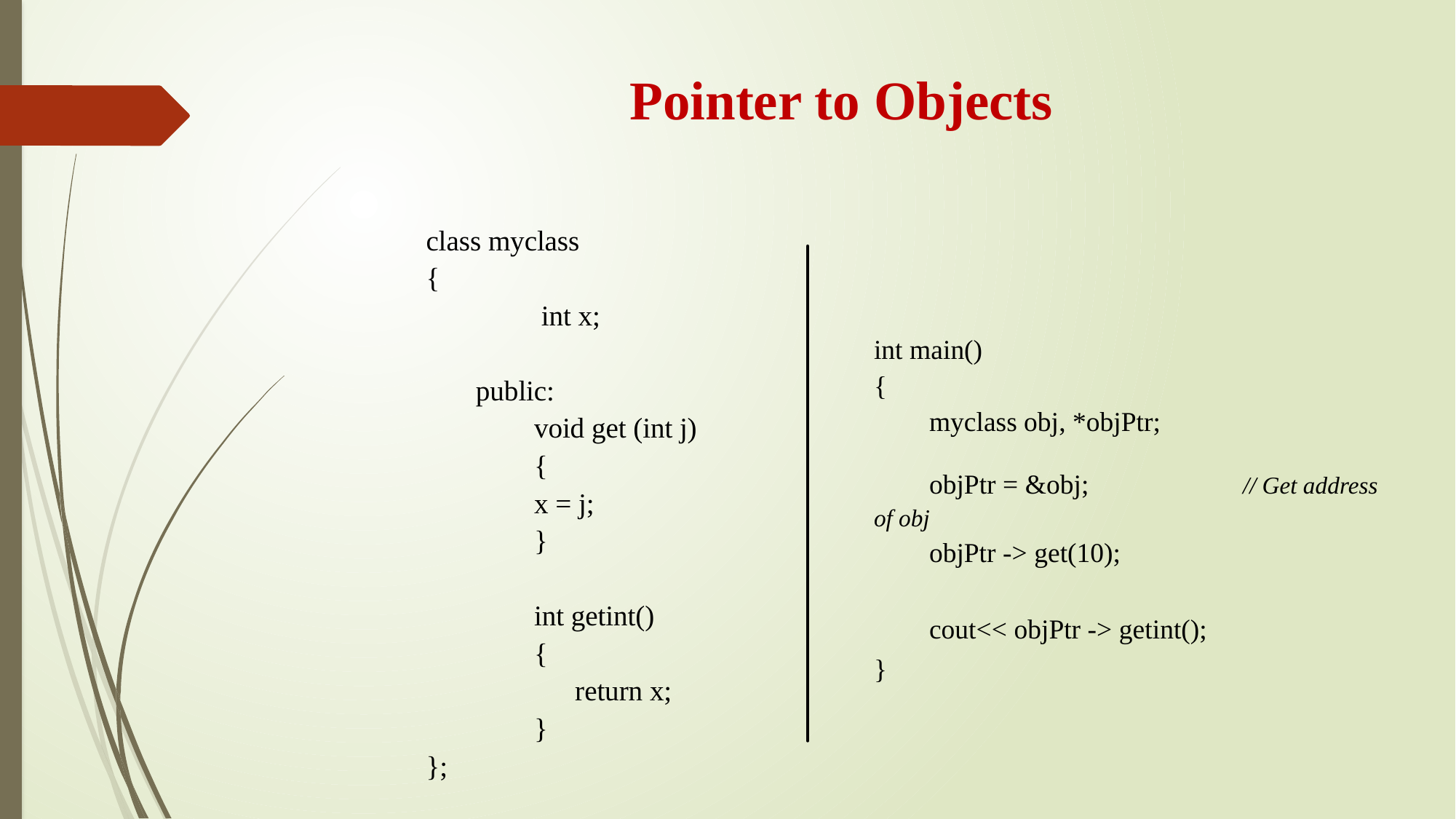

# Pointer to Objects
class myclass 
{
		 int x;
       public: 
          	void get (int j) 
              	{
			x = j;
		}
              	int getint() 
   		{     
                     return x;
		} 
};
int main() 
{ 
        myclass obj, *objPtr;
        objPtr = &obj; 	      // Get address of obj
        objPtr -> get(10);
        cout<< objPtr -> getint();
}